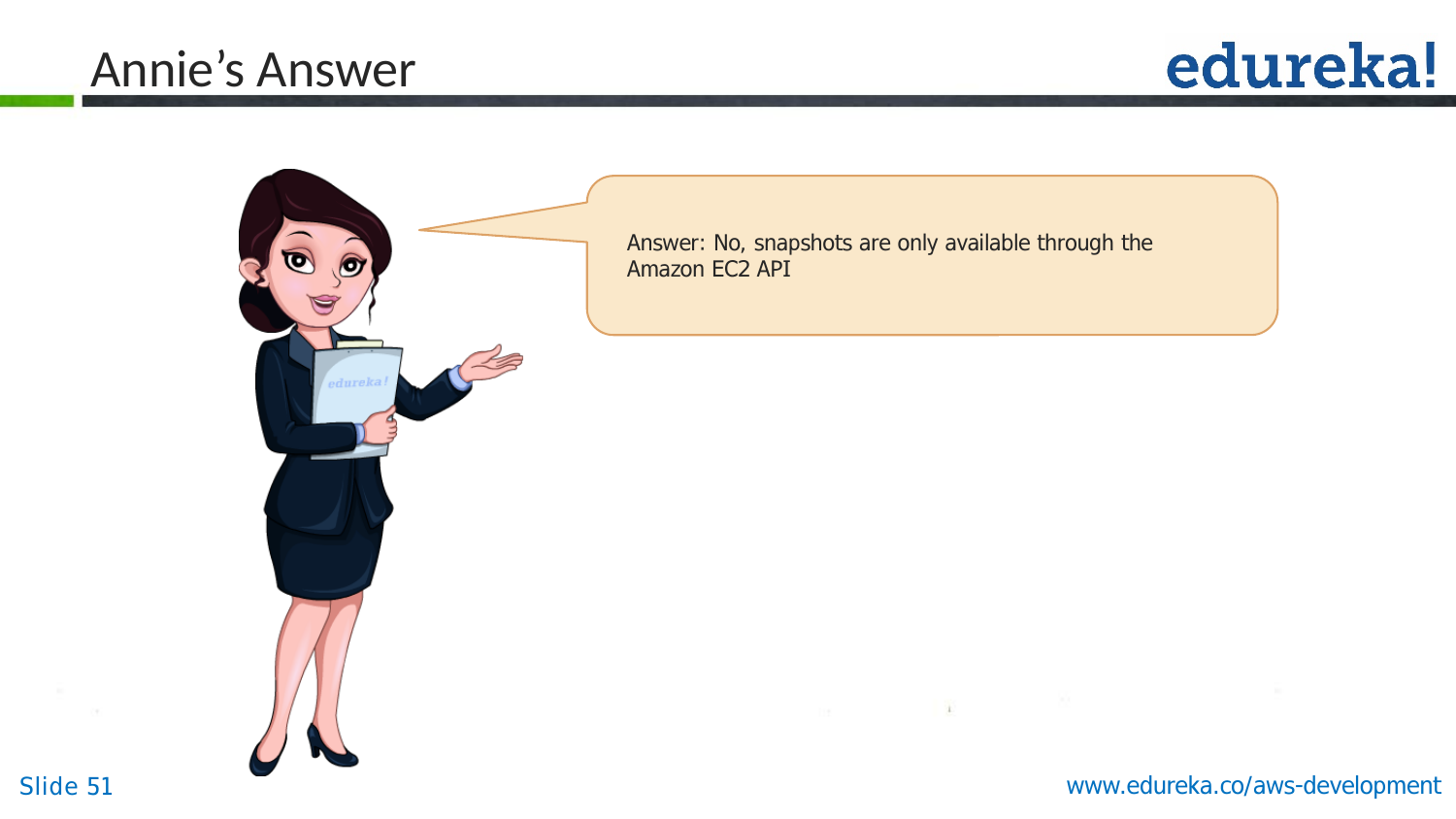

# Annie’s Answer

Answer: No, snapshots are only available through the Amazon EC2 API